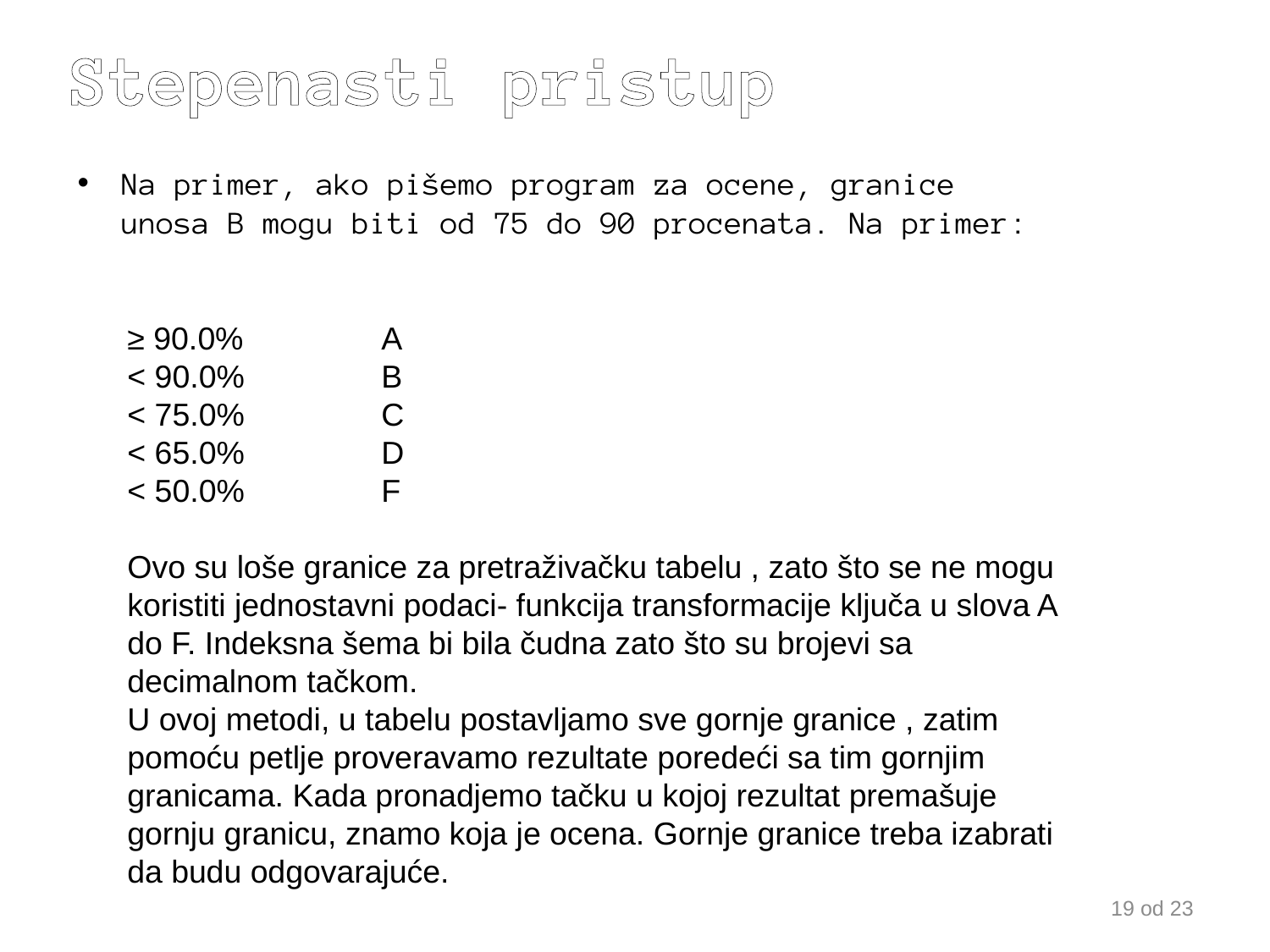

# Stepenasti pristup
Na primer, ako pišemo program za ocene, granice unosa B mogu biti od 75 do 90 procenata. Na primer:

≥ 90.0%		A
< 90.0%		B
< 75.0% 		C
< 65.0% 		D
< 50.0% 		F

Ovo su loše granice za pretraživačku tabelu , zato što se ne mogu koristiti jednostavni podaci- funkcija transformacije ključa u slova A do F. Indeksna šema bi bila čudna zato što su brojevi sa decimalnom tačkom.
U ovoj metodi, u tabelu postavljamo sve gornje granice , zatim pomoću petlje proveravamo rezultate poredeći sa tim gornjim granicama. Kada pronadjemo tačku u kojoj rezultat premašuje gornju granicu, znamo koja je ocena. Gornje granice treba izabrati da budu odgovarajuće.

19 od 23